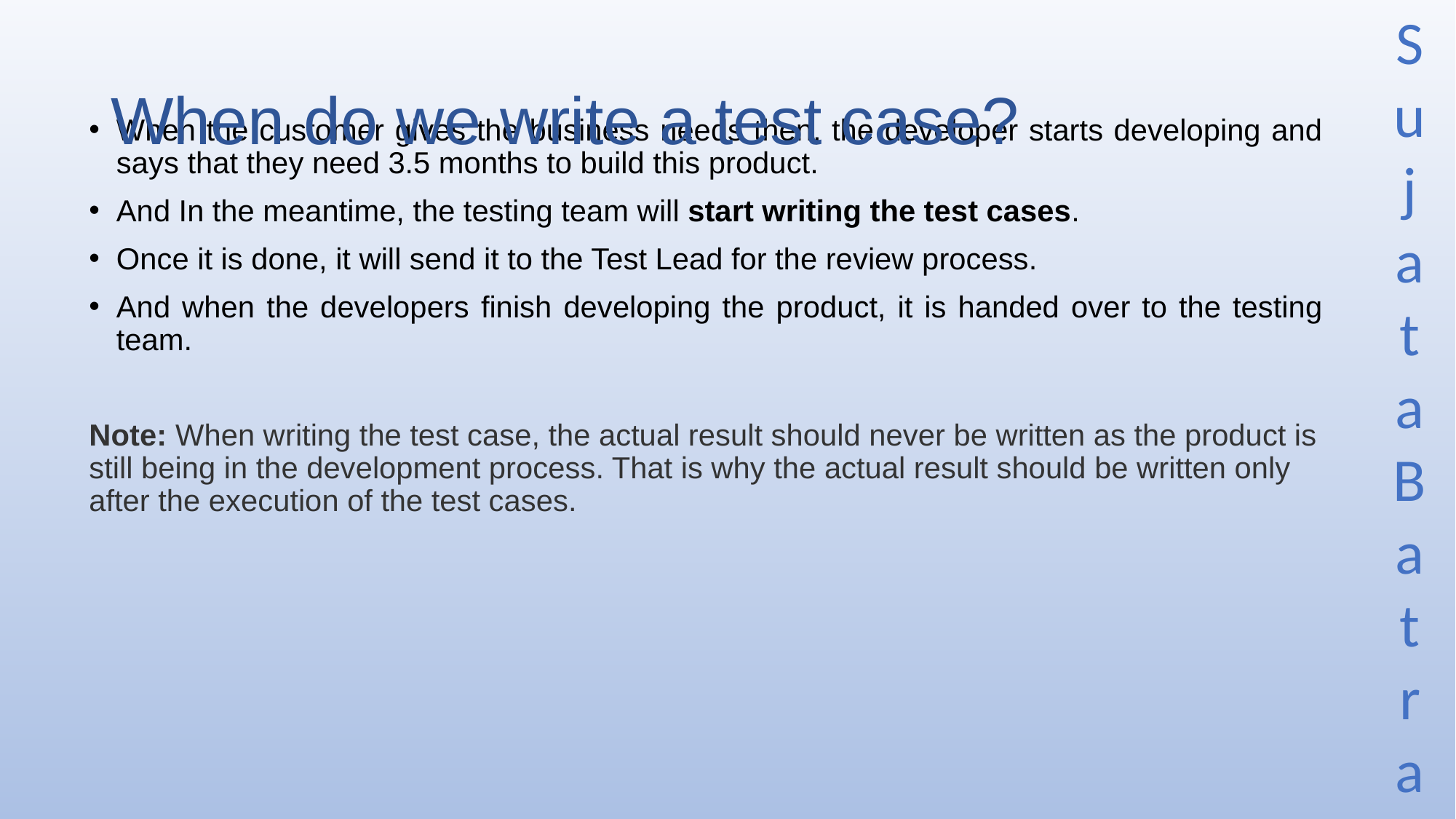

# When do we write a test case?
When the customer gives the business needs then, the developer starts developing and says that they need 3.5 months to build this product.
And In the meantime, the testing team will start writing the test cases.
Once it is done, it will send it to the Test Lead for the review process.
And when the developers finish developing the product, it is handed over to the testing team.

Note: When writing the test case, the actual result should never be written as the product is still being in the development process. That is why the actual result should be written only after the execution of the test cases.